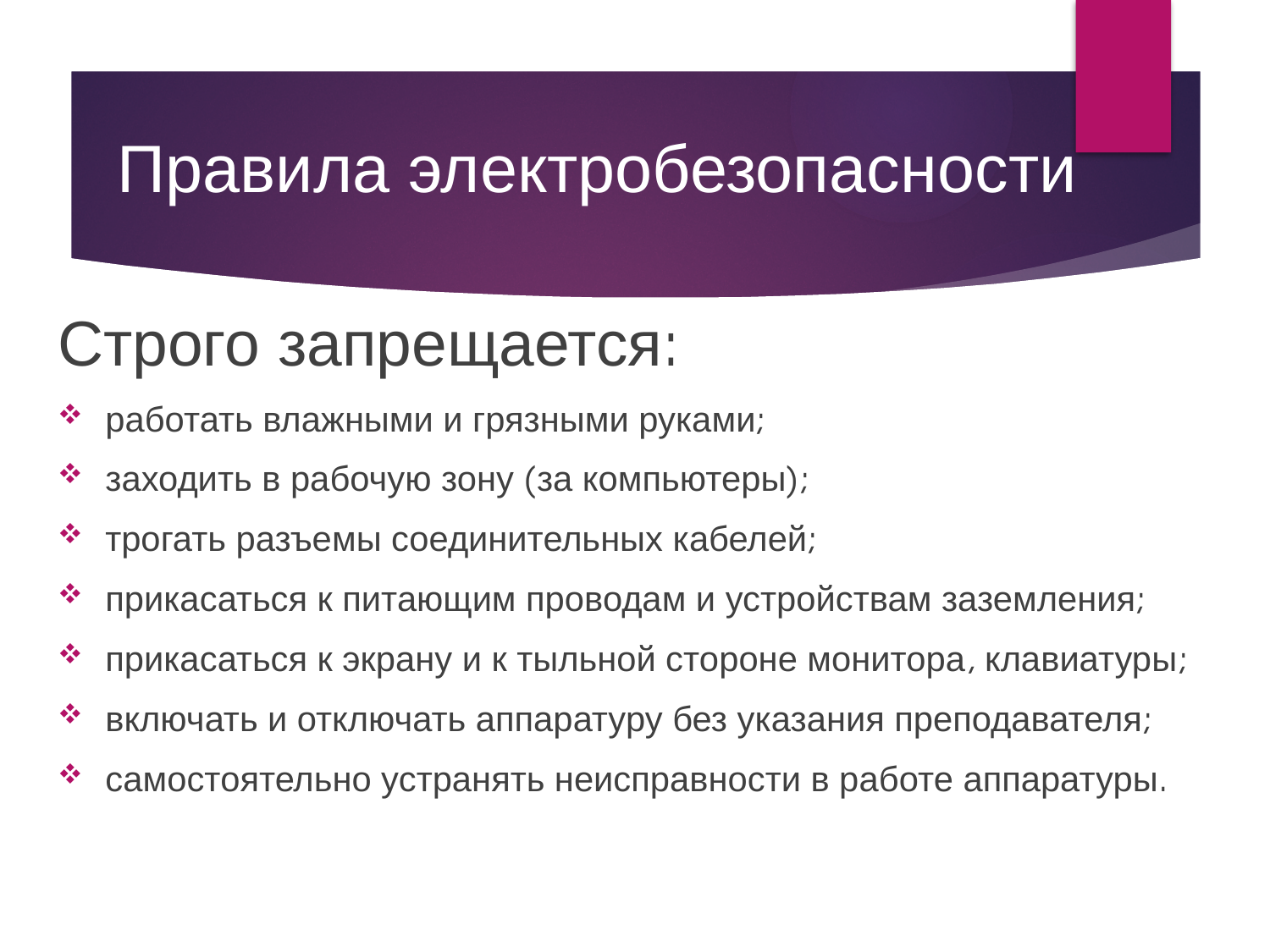

# Правила электробезопасности
Строго запрещается:
работать влажными и грязными руками;
заходить в рабочую зону (за компьютеры);
трогать разъемы соединительных кабелей;
прикасаться к питающим проводам и устройствам заземления;
прикасаться к экрану и к тыльной стороне монитора, клавиатуры;
включать и отключать аппаратуру без указания преподавателя;
самостоятельно устранять неисправности в работе аппаратуры.